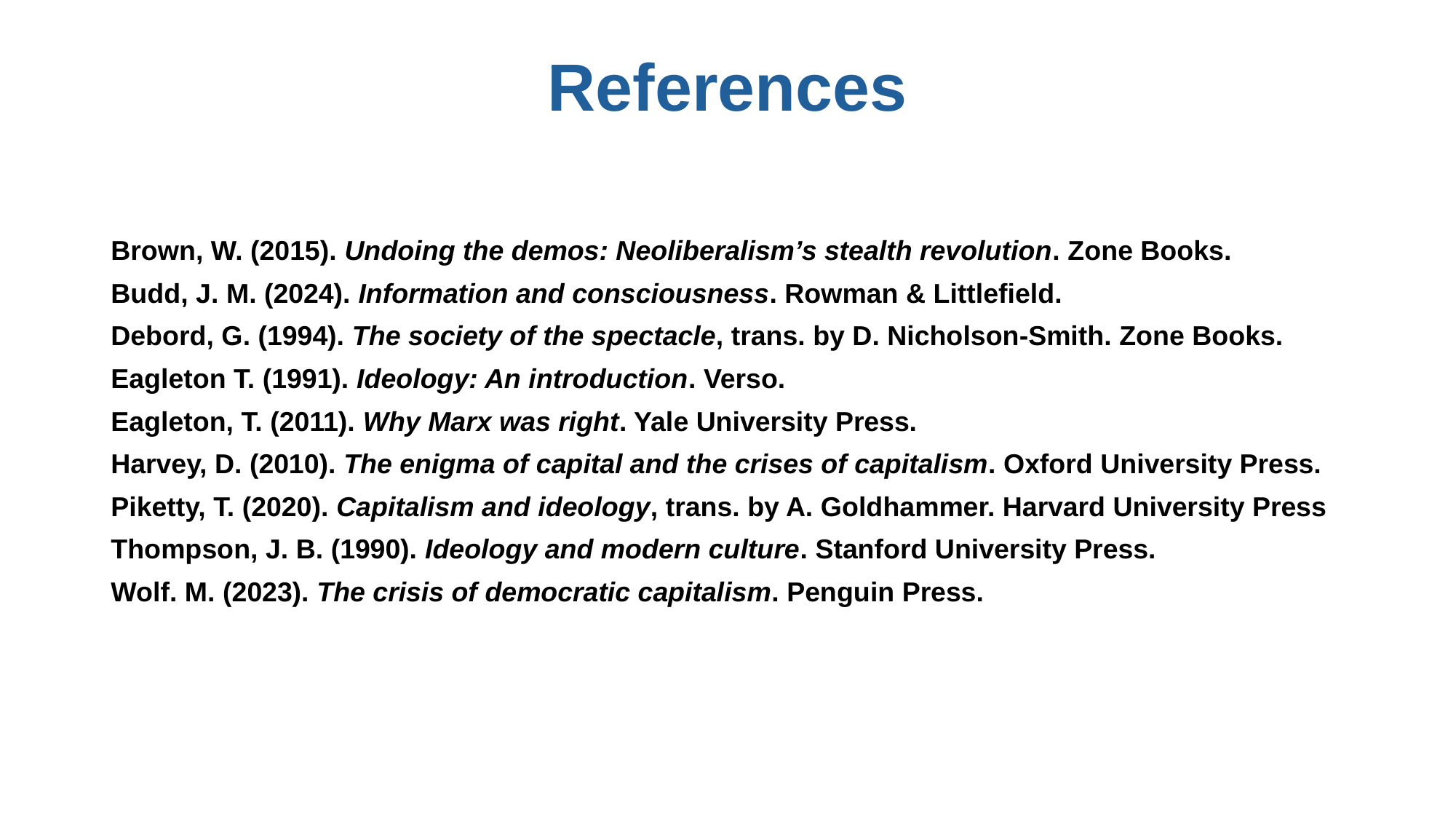

# References
Brown, W. (2015). Undoing the demos: Neoliberalism’s stealth revolution. Zone Books.
Budd, J. M. (2024). Information and consciousness. Rowman & Littlefield.
Debord, G. (1994). The society of the spectacle, trans. by D. Nicholson-Smith. Zone Books.
Eagleton T. (1991). Ideology: An introduction. Verso.
Eagleton, T. (2011). Why Marx was right. Yale University Press.
Harvey, D. (2010). The enigma of capital and the crises of capitalism. Oxford University Press.
Piketty, T. (2020). Capitalism and ideology, trans. by A. Goldhammer. Harvard University Press
Thompson, J. B. (1990). Ideology and modern culture. Stanford University Press.
Wolf. M. (2023). The crisis of democratic capitalism. Penguin Press.